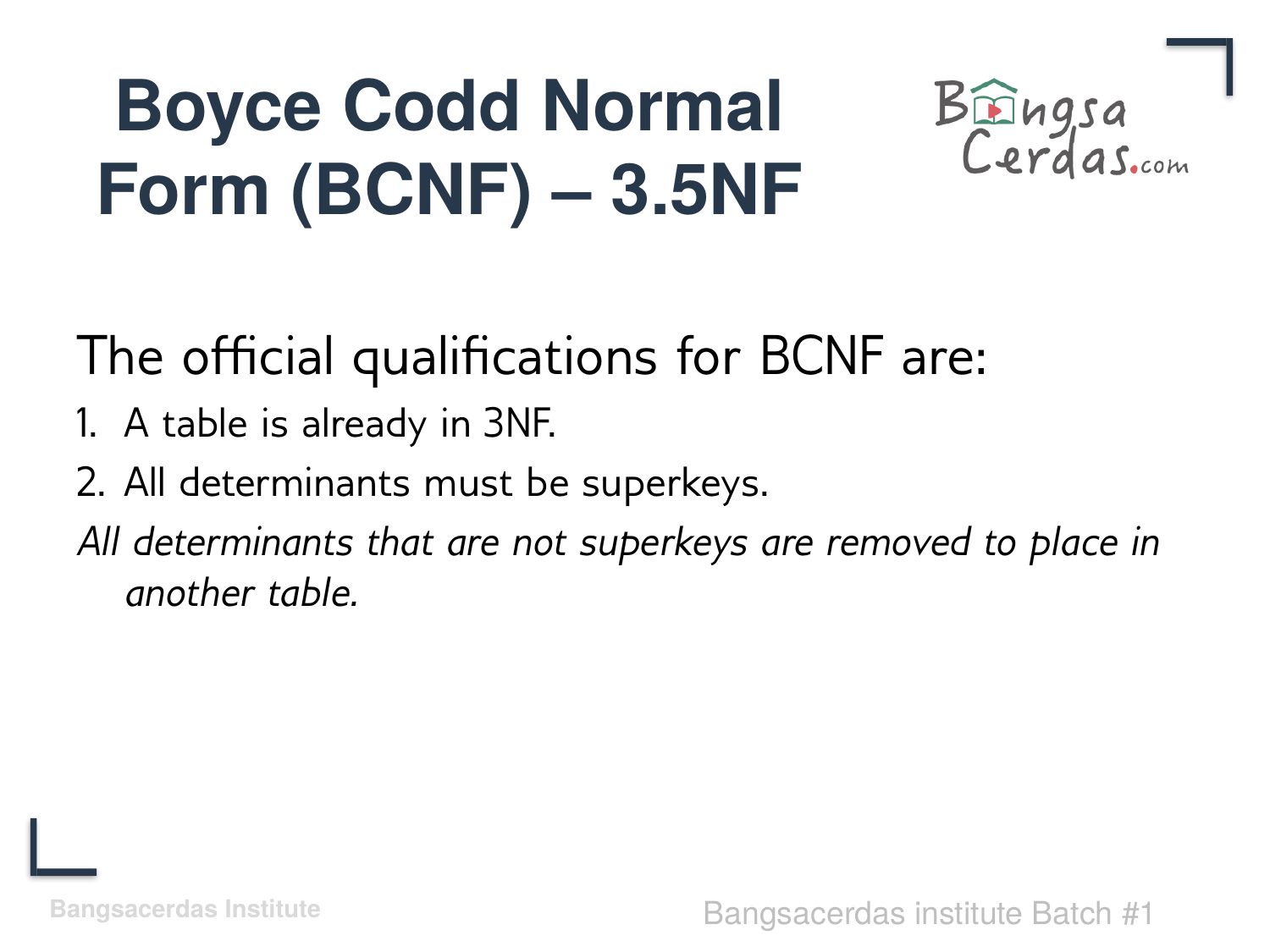

# Boyce Codd Normal Form (BCNF) – 3.5NF
The official qualifications for BCNF are:
A table is already in 3NF.
All determinants must be superkeys.
All determinants that are not superkeys are removed to place in another table.